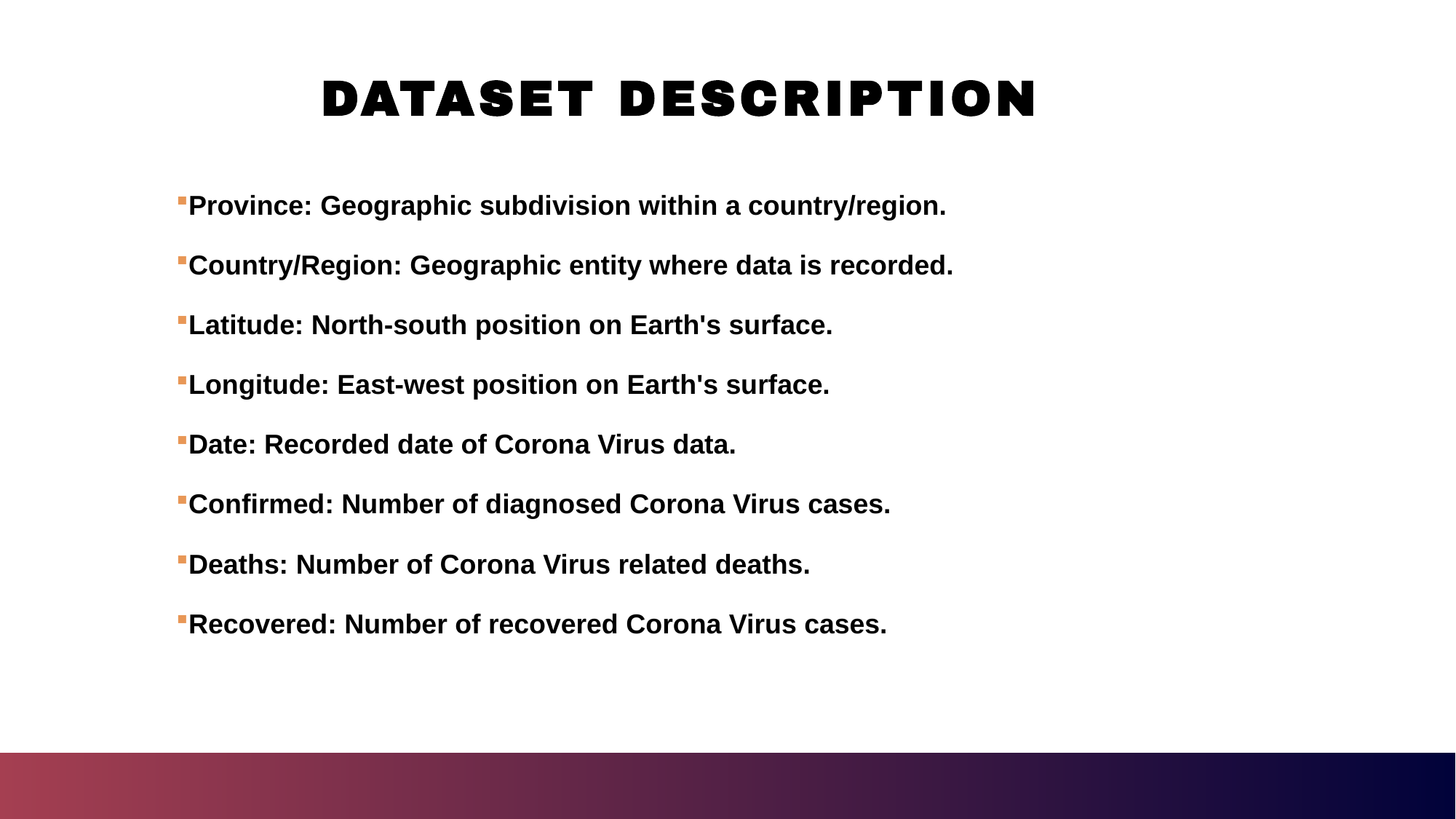

# Dataset Description
Province: Geographic subdivision within a country/region.
Country/Region: Geographic entity where data is recorded.
Latitude: North-south position on Earth's surface.
Longitude: East-west position on Earth's surface.
Date: Recorded date of Corona Virus data.
Confirmed: Number of diagnosed Corona Virus cases.
Deaths: Number of Corona Virus related deaths.
Recovered: Number of recovered Corona Virus cases.